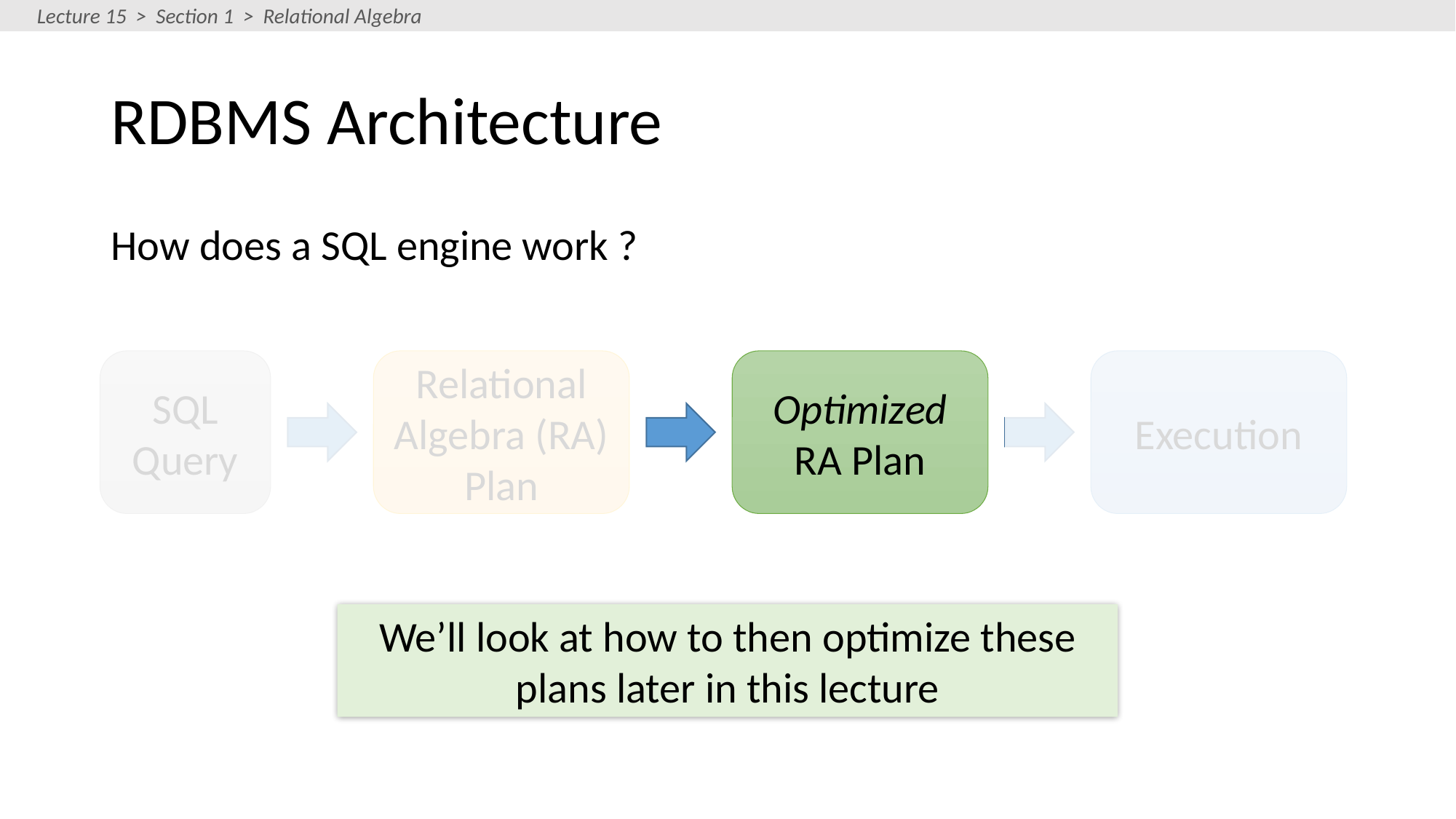

Lecture 15  >  Section 1  >  Relational Algebra
# RDBMS Architecture
How does a SQL engine work ?

Relational Algebra (RA) Plan
Execution
SQL Query
Optimized RA Plan

We’ll look at how to then optimize these plans later in this lecture